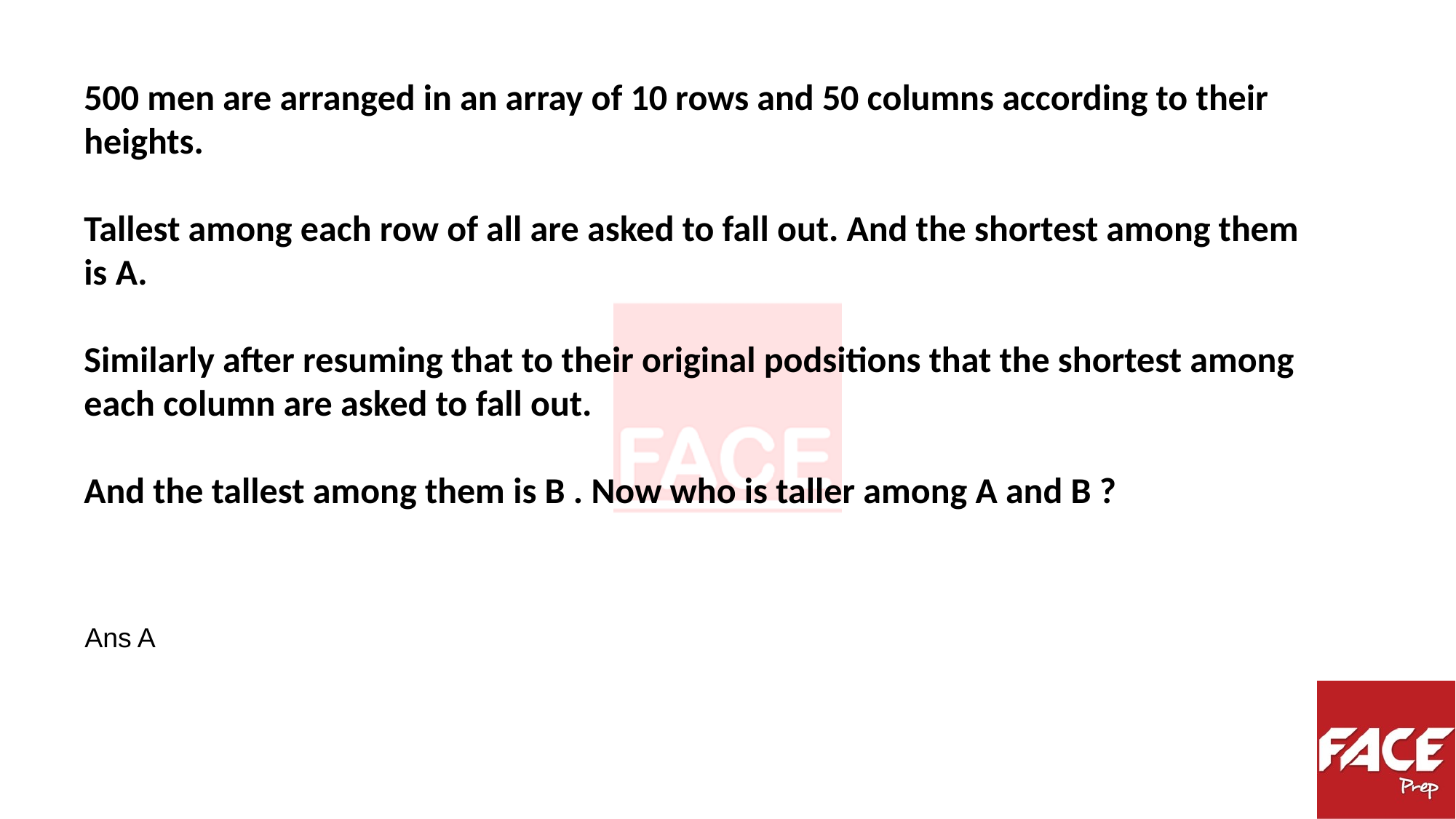

500 men are arranged in an array of 10 rows and 50 columns according to their
heights.

Tallest among each row of all are asked to fall out. And the shortest among them is A.

Similarly after resuming that to their original podsitions that the shortest among each column are asked to fall out.

And the tallest among them is B . Now who is taller among A and B ?
Ans A